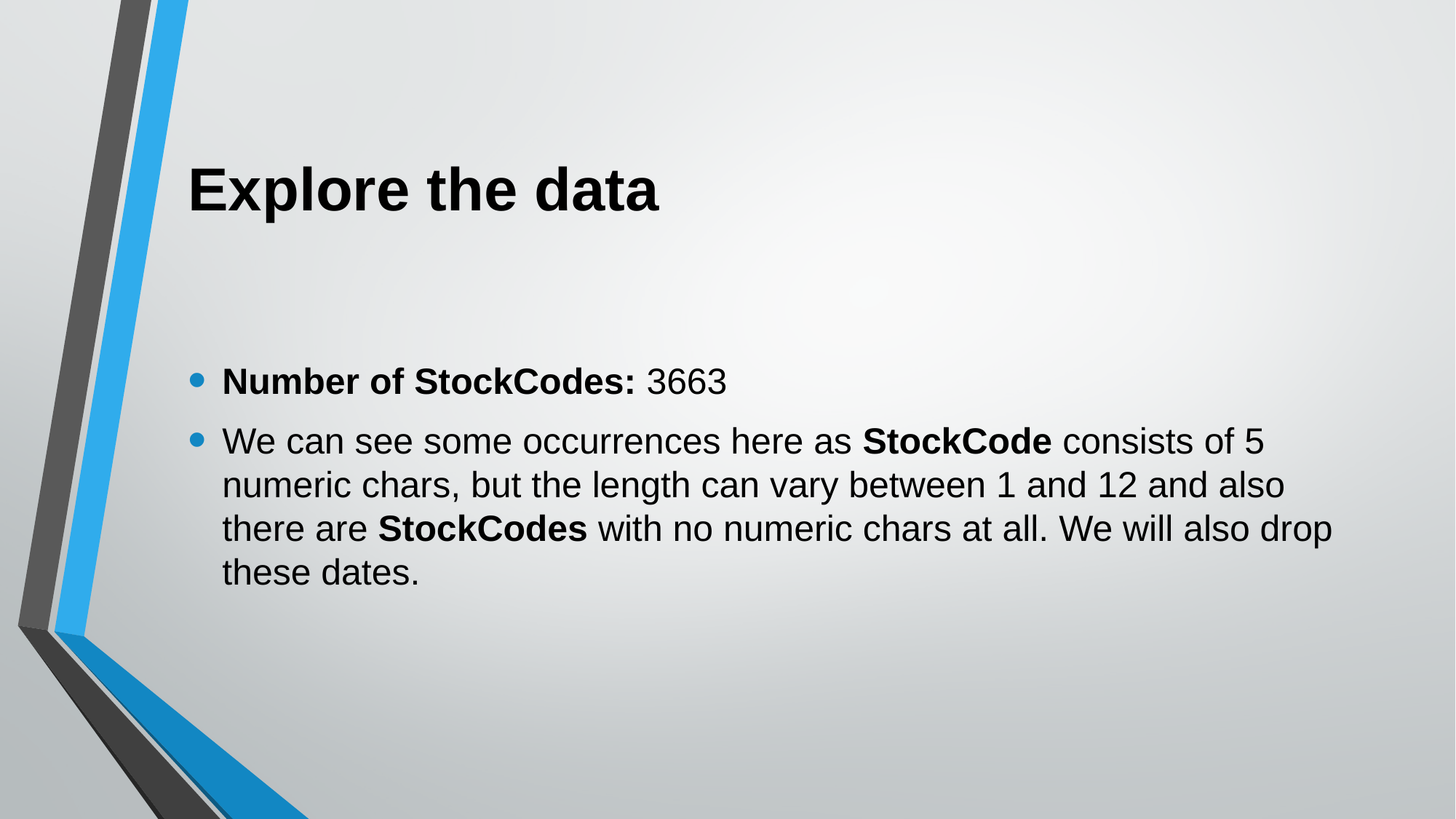

# Explore the data
Number of StockCodes: 3663
We can see some occurrences here as StockCode consists of 5 numeric chars, but the length can vary between 1 and 12 and also there are StockCodes with no numeric chars at all. We will also drop these dates.